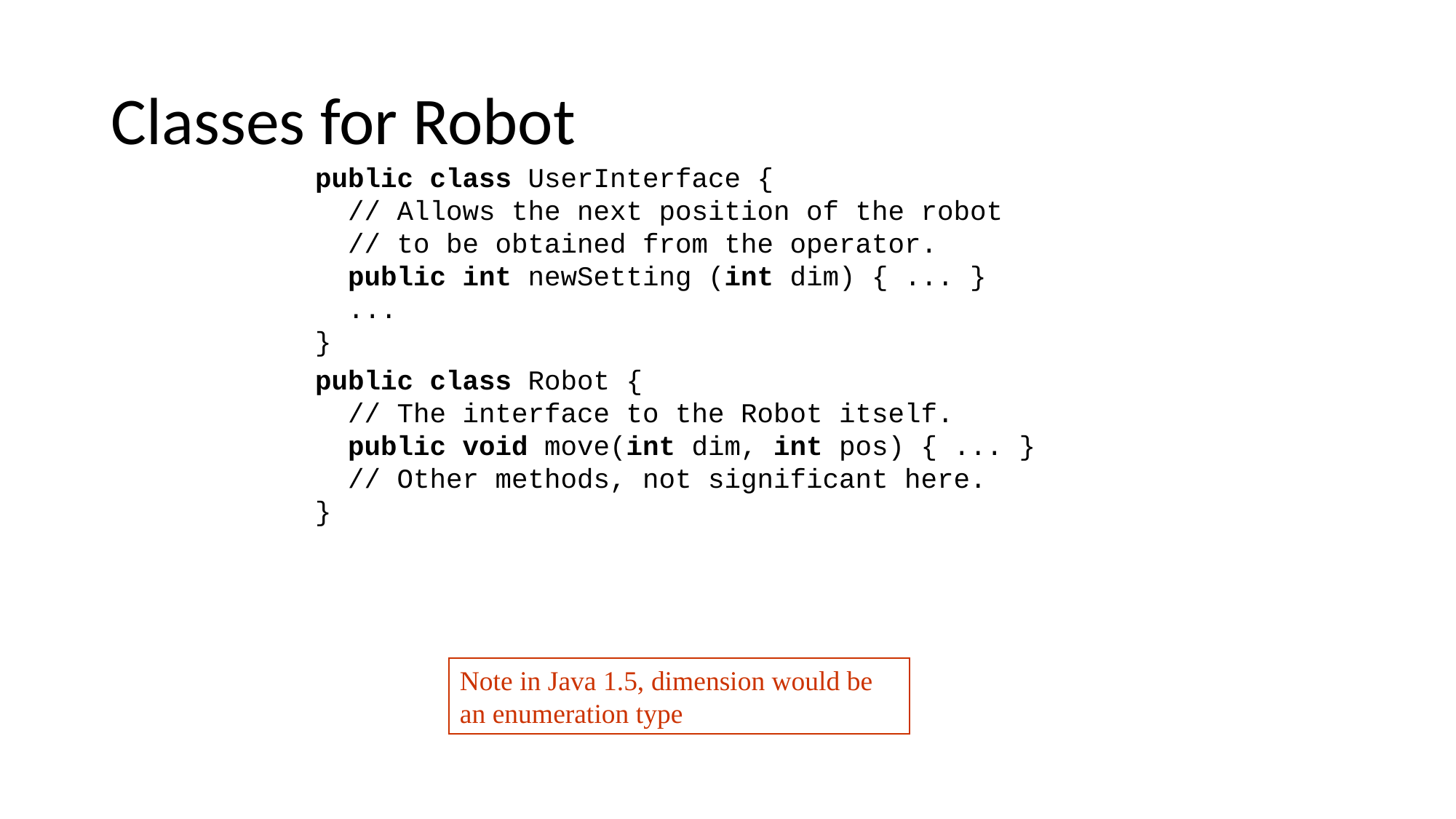

# Classes for Robot
public class UserInterface {
  // Allows the next position of the robot
  // to be obtained from the operator.
  public int newSetting (int dim) { ... }
  ...
}
public class Robot {
  // The interface to the Robot itself.
  public void move(int dim, int pos) { ... }
  // Other methods, not significant here.
}

Note in Java 1.5, dimension would be an enumeration type